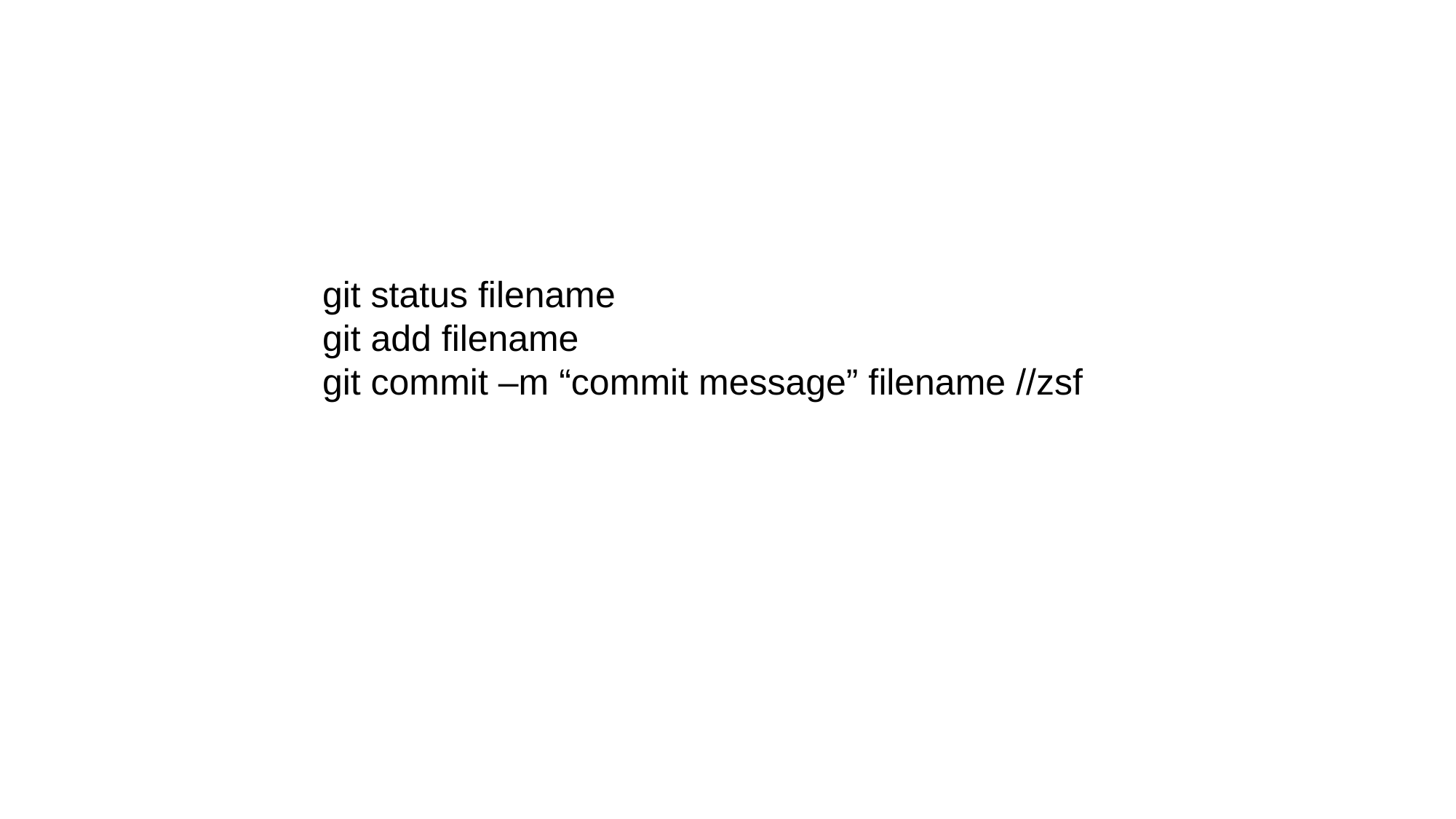

git status filename
git add filename
git commit –m “commit message” filename //zsf